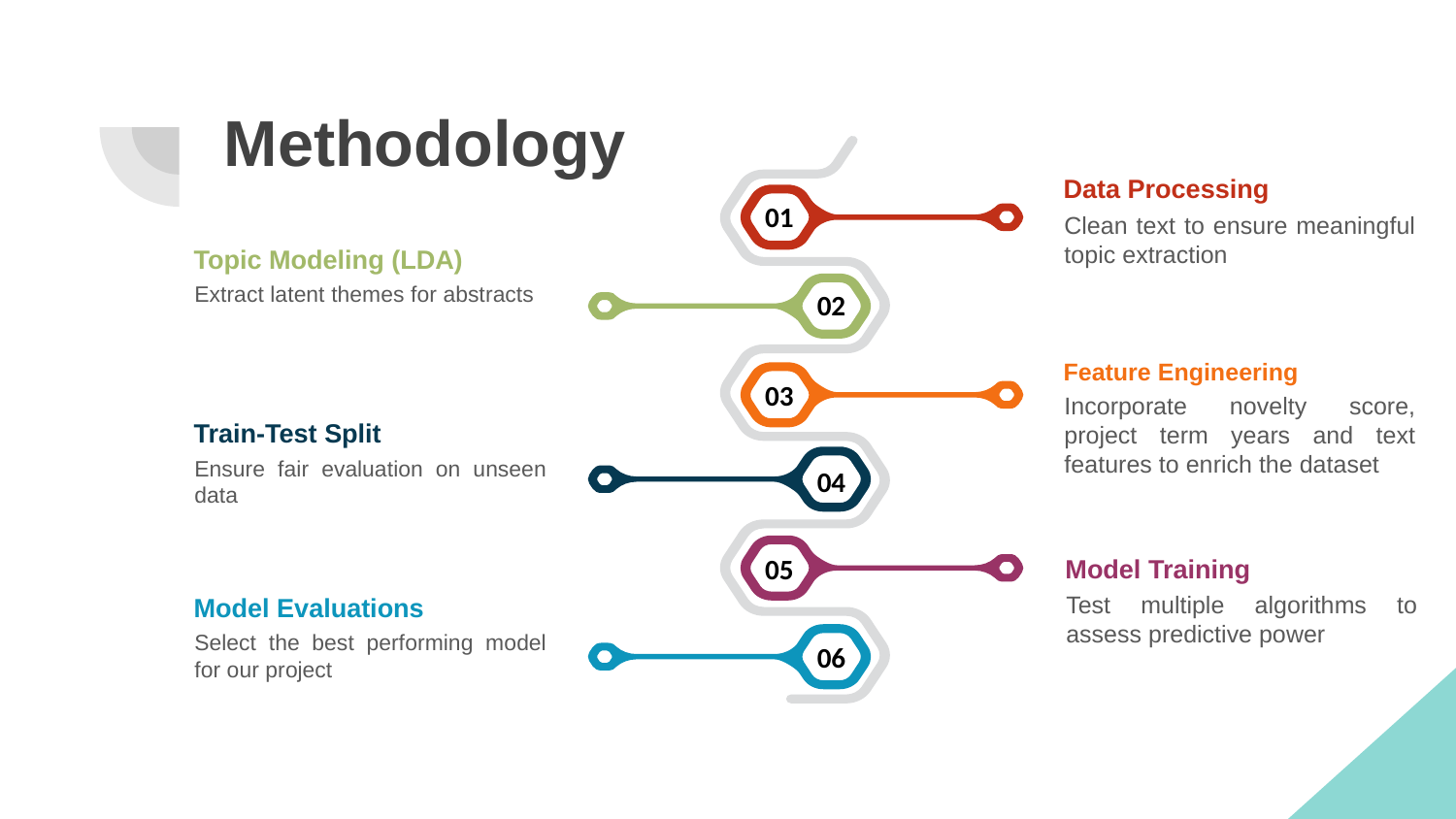

# Methodology

Data Processing

01
Clean text to ensure meaningful topic extraction
Topic Modeling (LDA)
Extract latent themes for abstracts

02
Feature Engineering

03
Incorporate novelty score, project term years and text features to enrich the dataset
Train-Test Split

Ensure fair evaluation on unseen data

04

Model Training
05
Model Evaluations
Test multiple algorithms to assess predictive power
Select the best performing model for our project

06